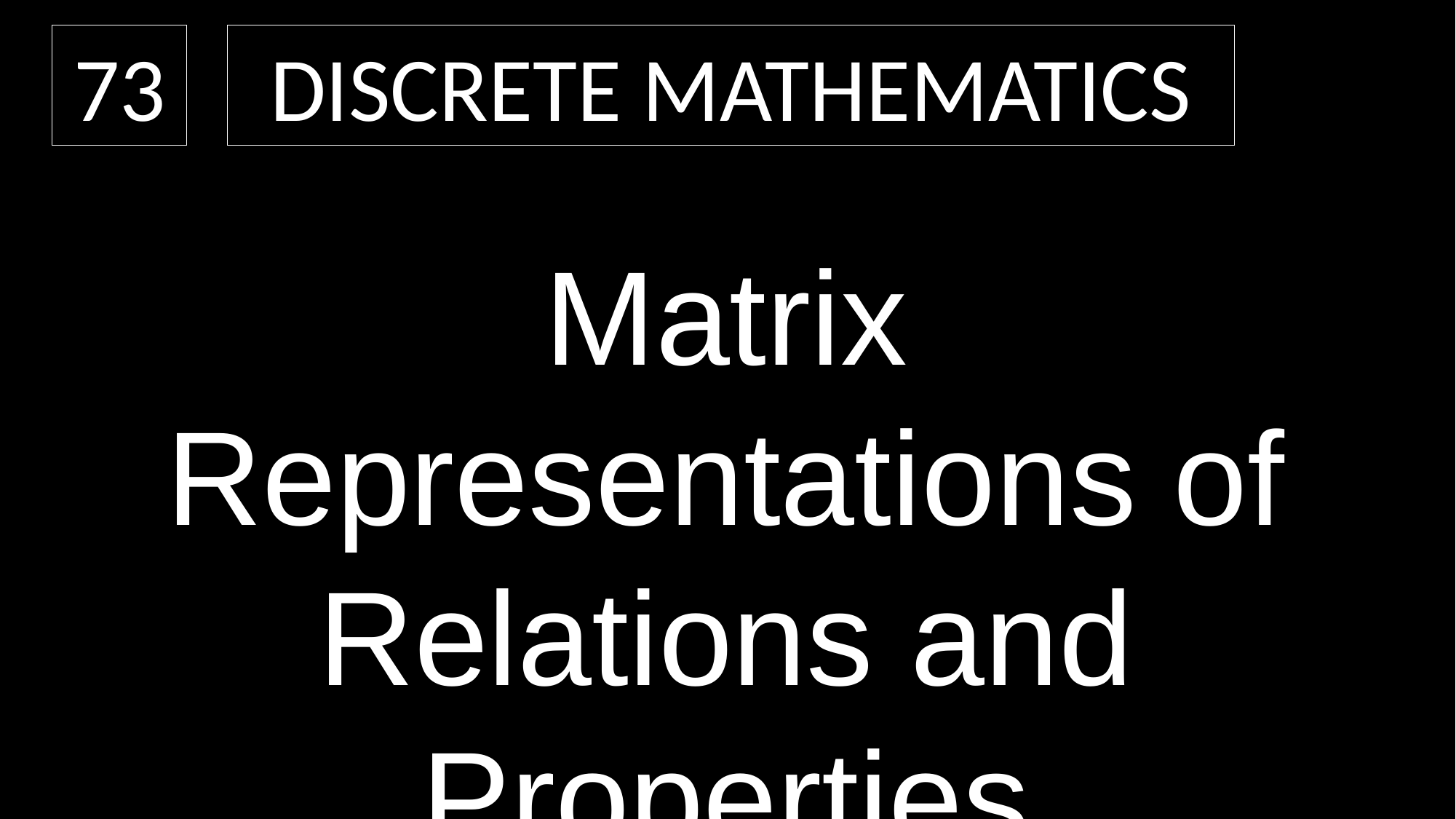

73
Discrete Mathematics
Matrix Representations of Relations and Properties